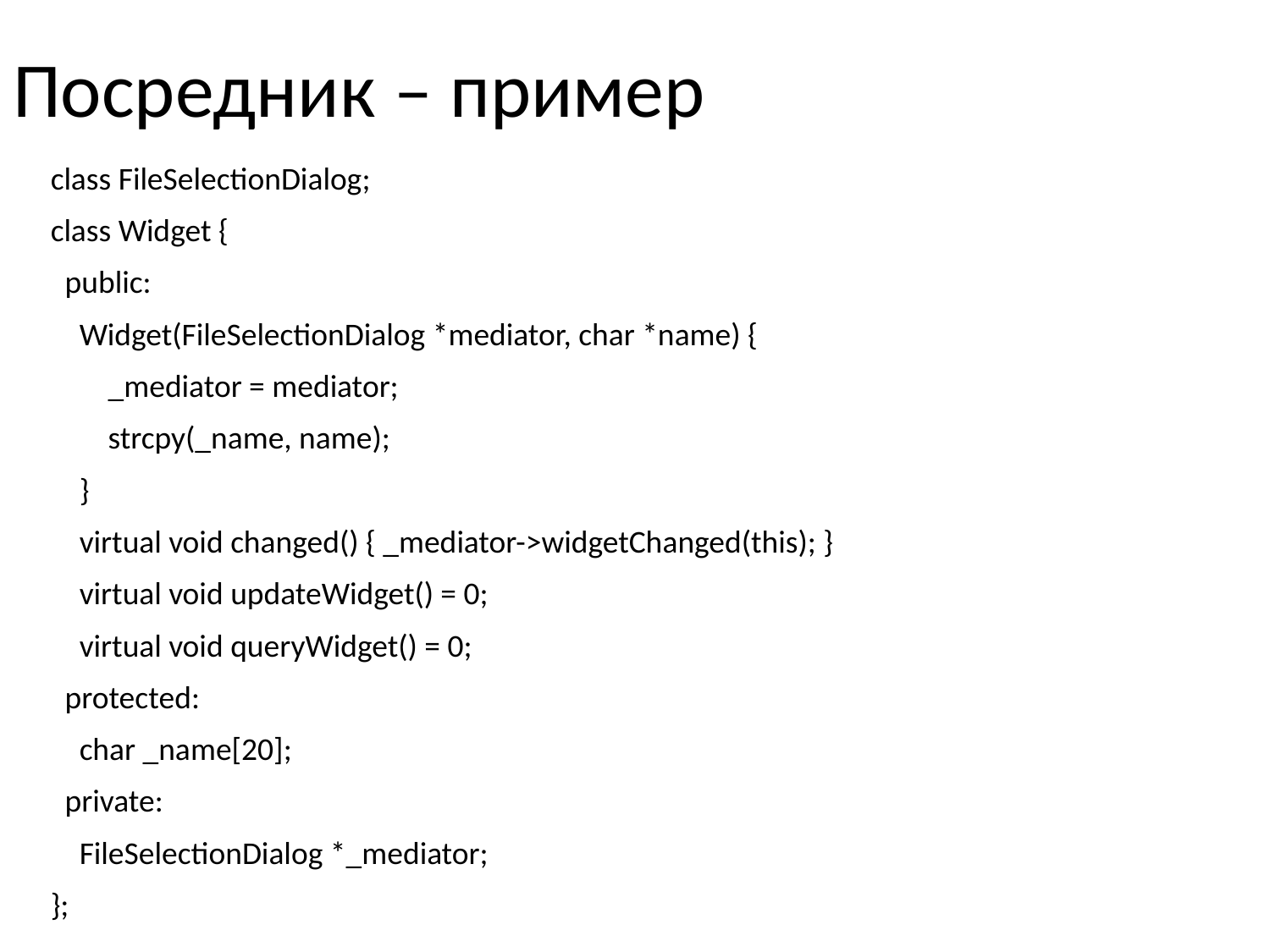

# Посредник – пример
class FileSelectionDialog;
class Widget {
  public:
    Widget(FileSelectionDialog *mediator, char *name) {
        _mediator = mediator;
        strcpy(_name, name);
    }
    virtual void changed() { _mediator->widgetChanged(this); }
    virtual void updateWidget() = 0;
    virtual void queryWidget() = 0;
  protected:
    char _name[20];
  private:
    FileSelectionDialog *_mediator;
};